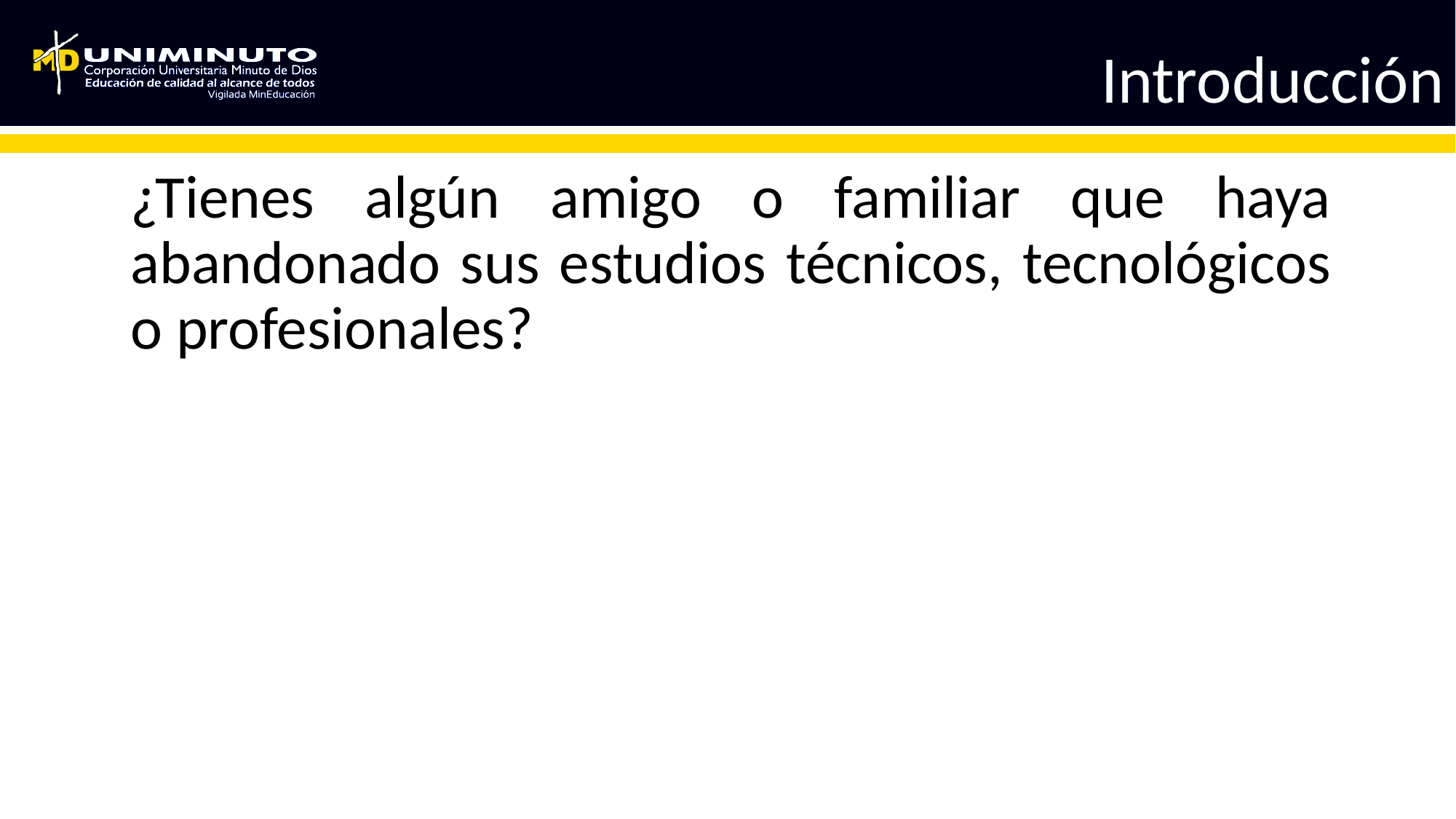

# Introducción
¿Tienes algún amigo o familiar que haya abandonado sus estudios técnicos, tecnológicos o profesionales?